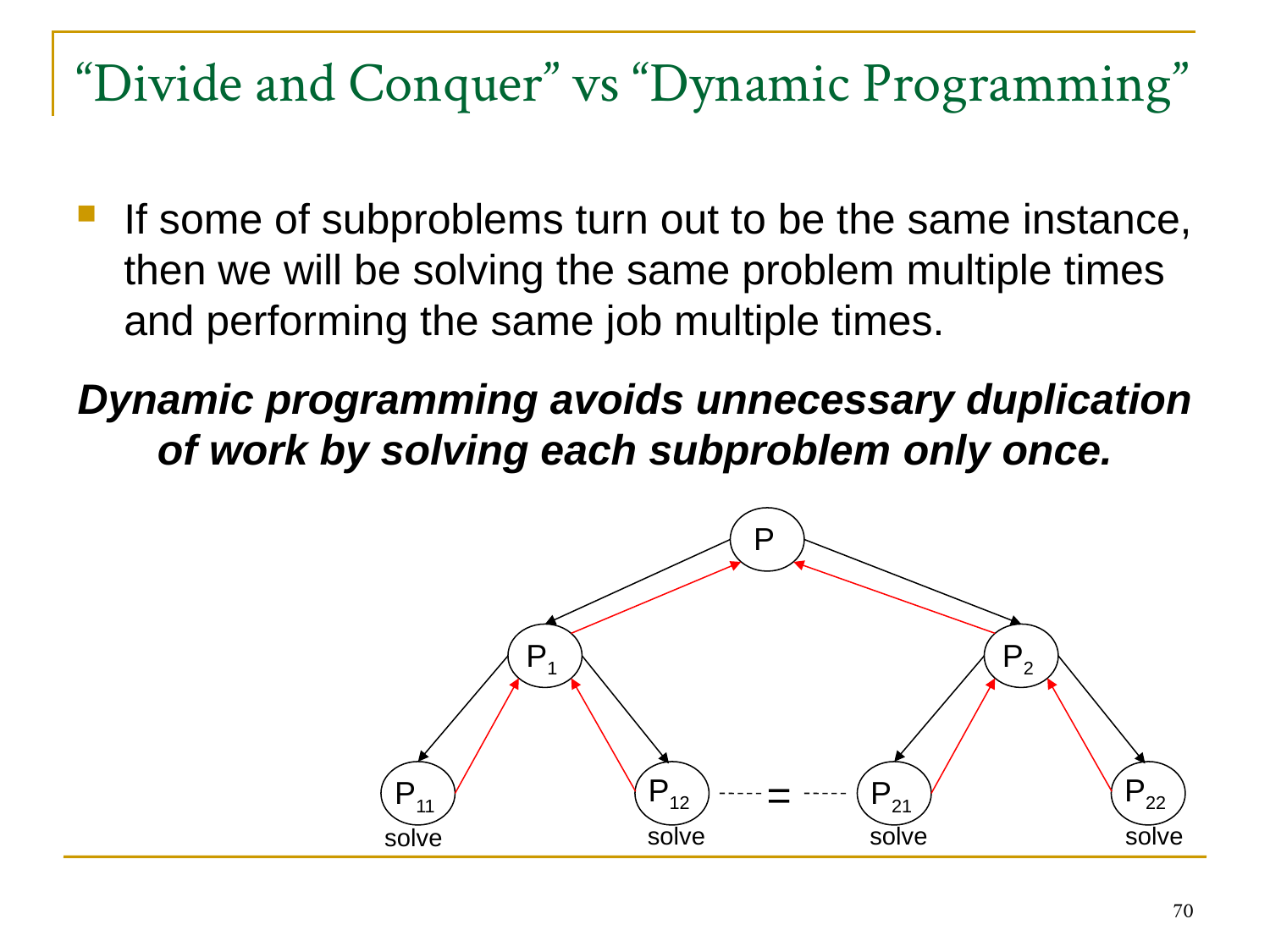

# “Divide and Conquer” vs “Dynamic Programming”
If some of subproblems turn out to be the same instance, then we will be solving the same problem multiple times and performing the same job multiple times.
Dynamic programming avoids unnecessary duplication of work by solving each subproblem only once.

P

P1
P2

=

P12
P22
P11
P21

solve
solve
solve
solve
70